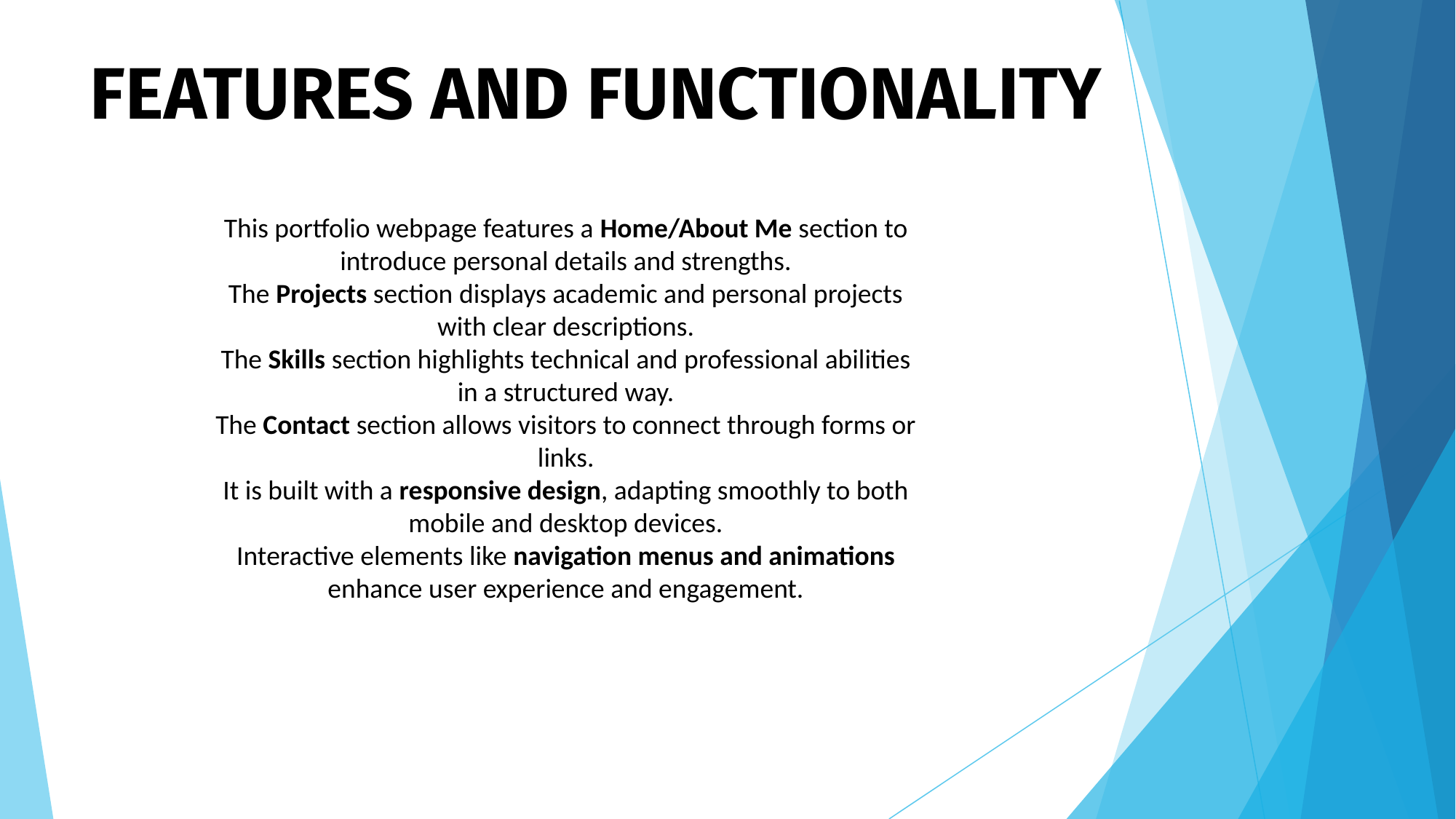

# FEATURES AND FUNCTIONALITY

This portfolio webpage features a Home/About Me section to introduce personal details and strengths.
The Projects section displays academic and personal projects with clear descriptions.
The Skills section highlights technical and professional abilities in a structured way.
The Contact section allows visitors to connect through forms or links.
It is built with a responsive design, adapting smoothly to both mobile and desktop devices.
Interactive elements like navigation menus and animations enhance user experience and engagement.